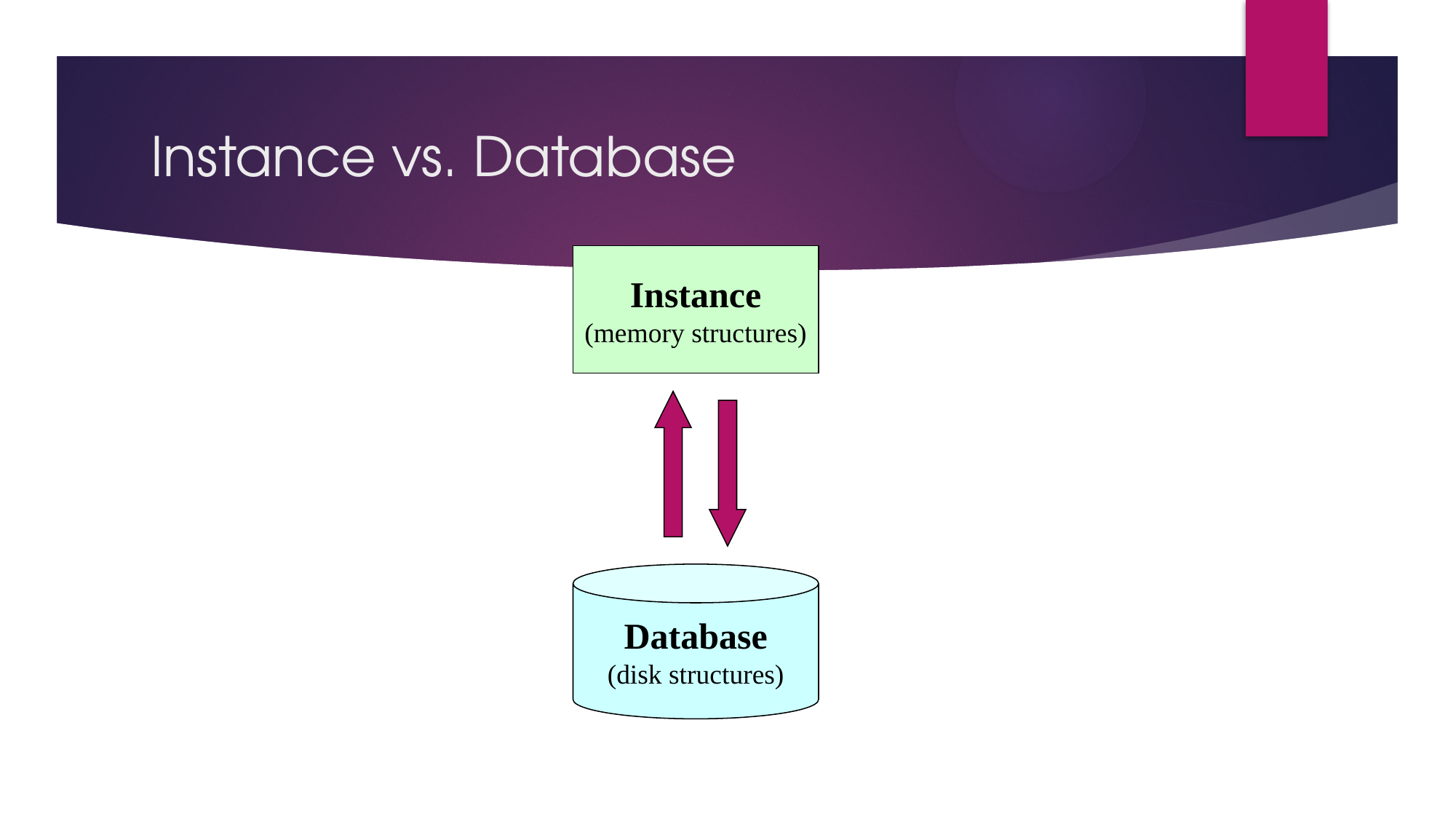

# Instance vs. Database
Instance
(memory structures)

Database
(disk structures)